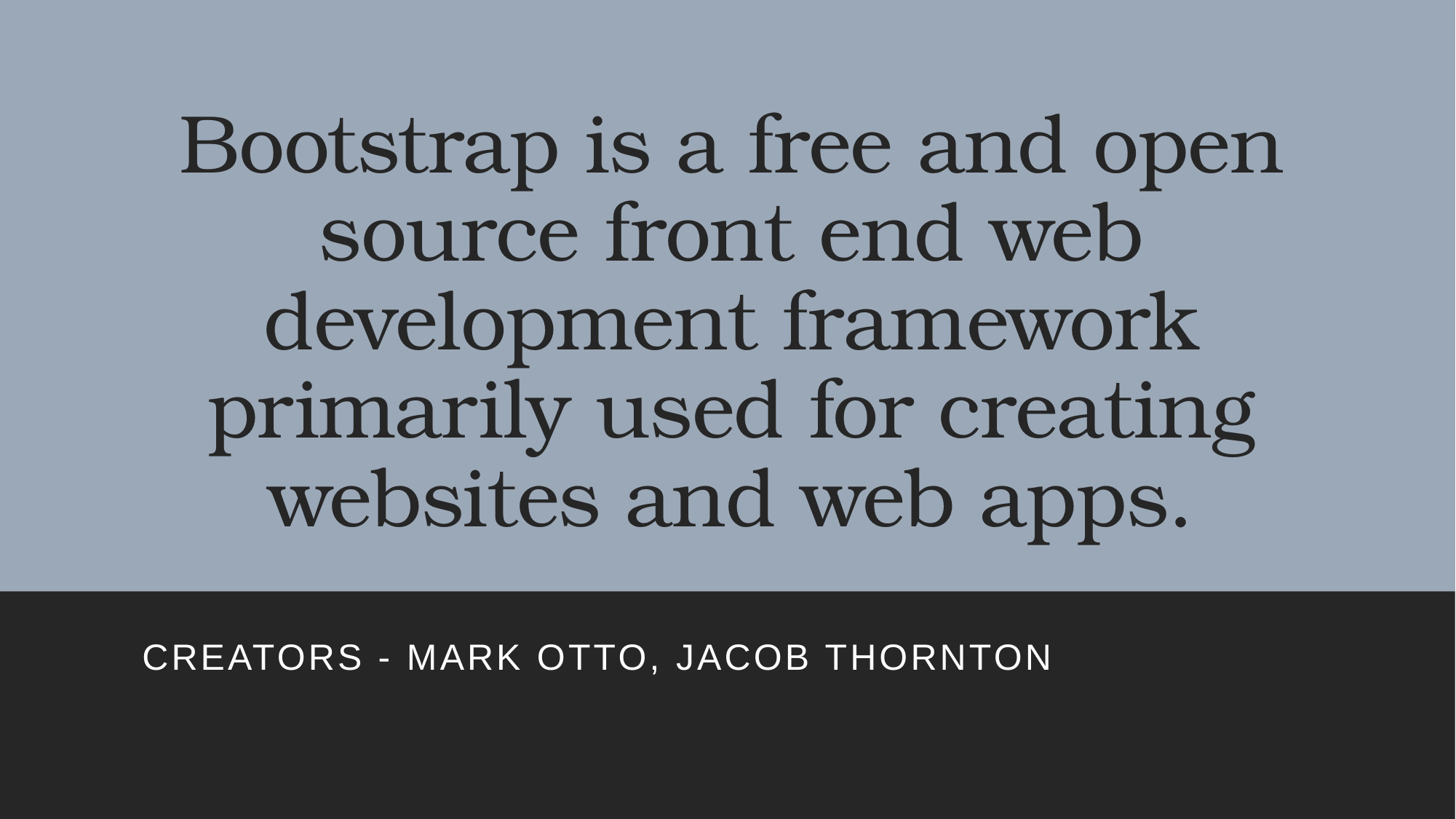

# Bootstrap is a free and open source front end web development framework primarily used for creating websites and web apps.

Creators - Mark Otto, Jacob Thornton